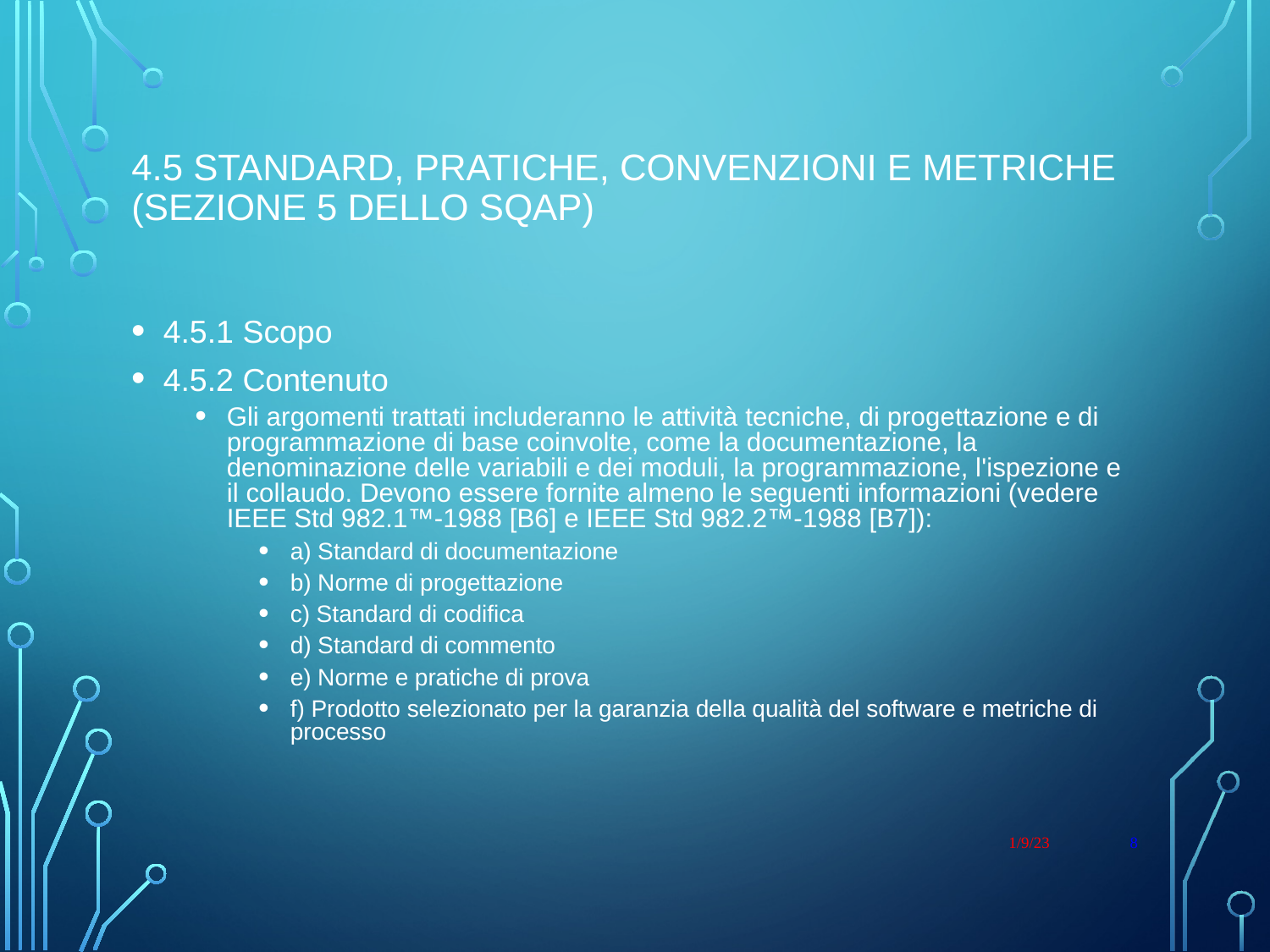

# 4.5 Standard, pratiche, convenzioni e metriche (sezione 5 dello SQAP)
4.5.1 Scopo
4.5.2 Contenuto
Gli argomenti trattati includeranno le attività tecniche, di progettazione e di programmazione di base coinvolte, come la documentazione, la denominazione delle variabili e dei moduli, la programmazione, l'ispezione e il collaudo. Devono essere fornite almeno le seguenti informazioni (vedere IEEE Std 982.1™-1988 [B6] e IEEE Std 982.2™-1988 [B7]):
a) Standard di documentazione
b) Norme di progettazione
c) Standard di codifica
d) Standard di commento
e) Norme e pratiche di prova
f) Prodotto selezionato per la garanzia della qualità del software e metriche di processo
1/9/23
8